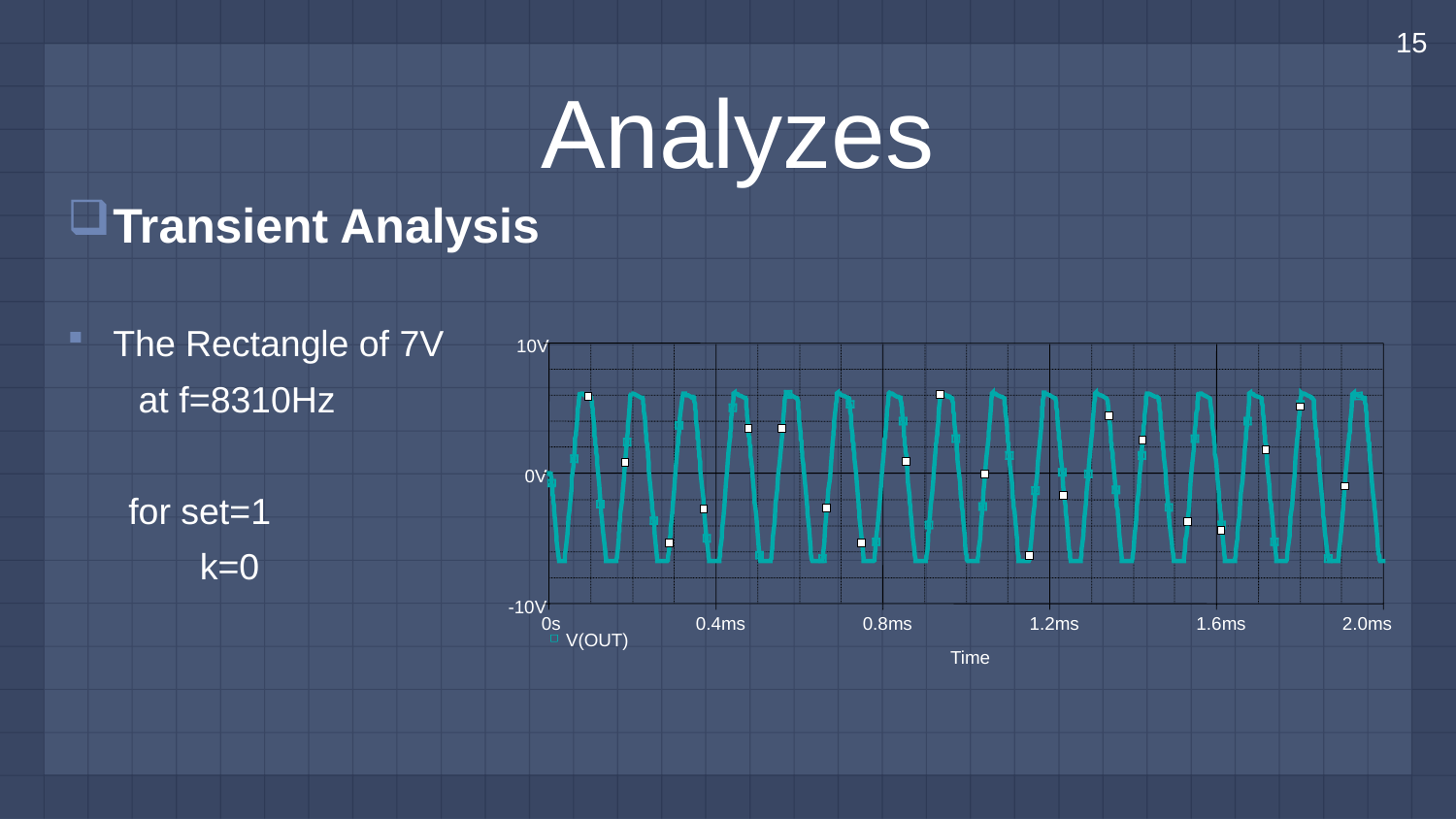

15
Analyzes
Transient Analysis

The Rectangle of 7V
       at f=8310Hz

      for set=1
             k=0

10V

0V

-10V

0s
0.4ms
0.8ms
1.2ms
1.6ms
2.0ms

V(OUT)

Time